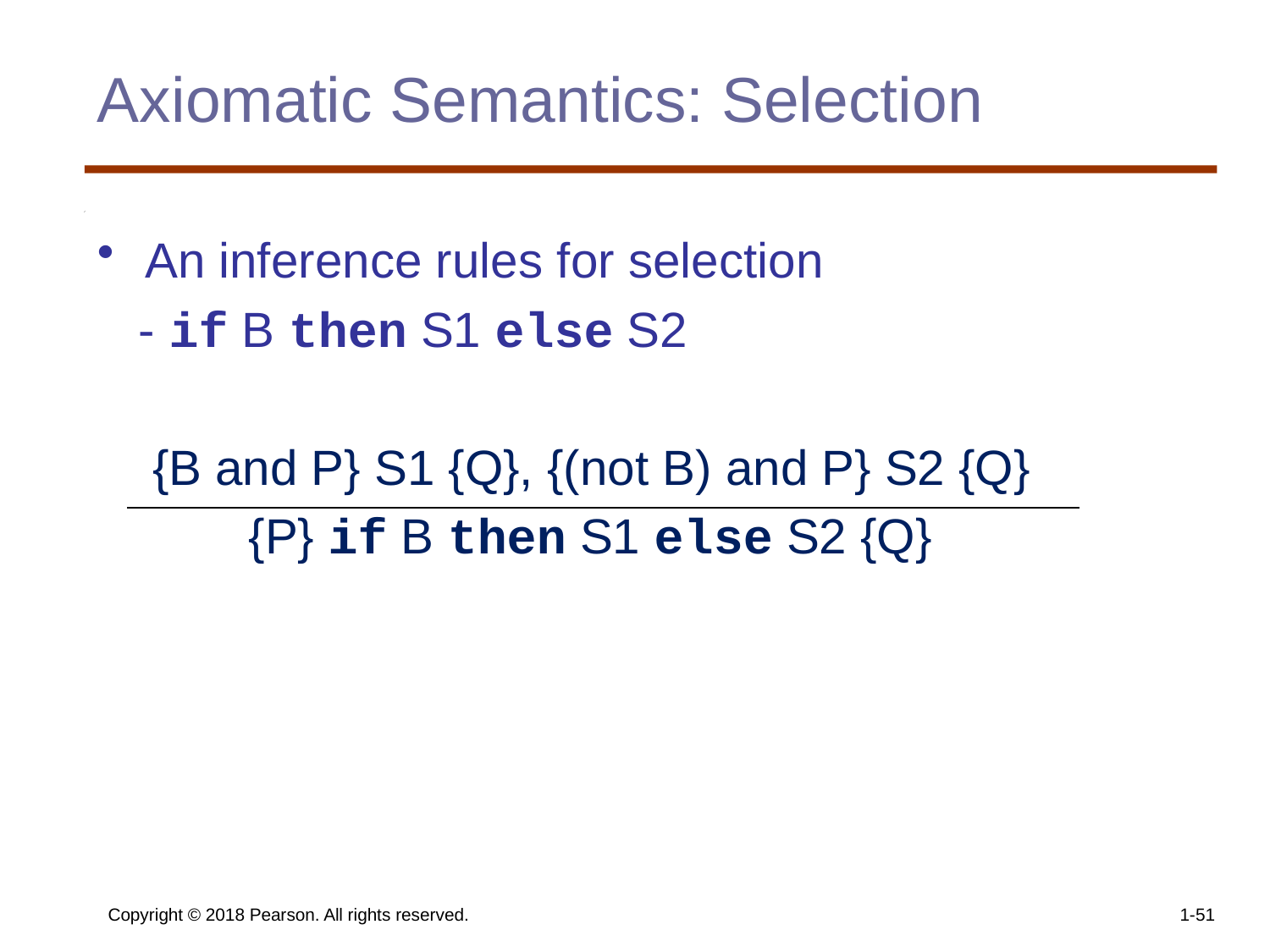

# Axiomatic Semantics: Selection
An inference rules for selection
   - if B then S1 else S2

    {B and P} S1 {Q}, {(not B) and P} S2 {Q}
           {P} if B then S1 else S2 {Q}
Copyright © 2018 Pearson. All rights reserved.
1-51